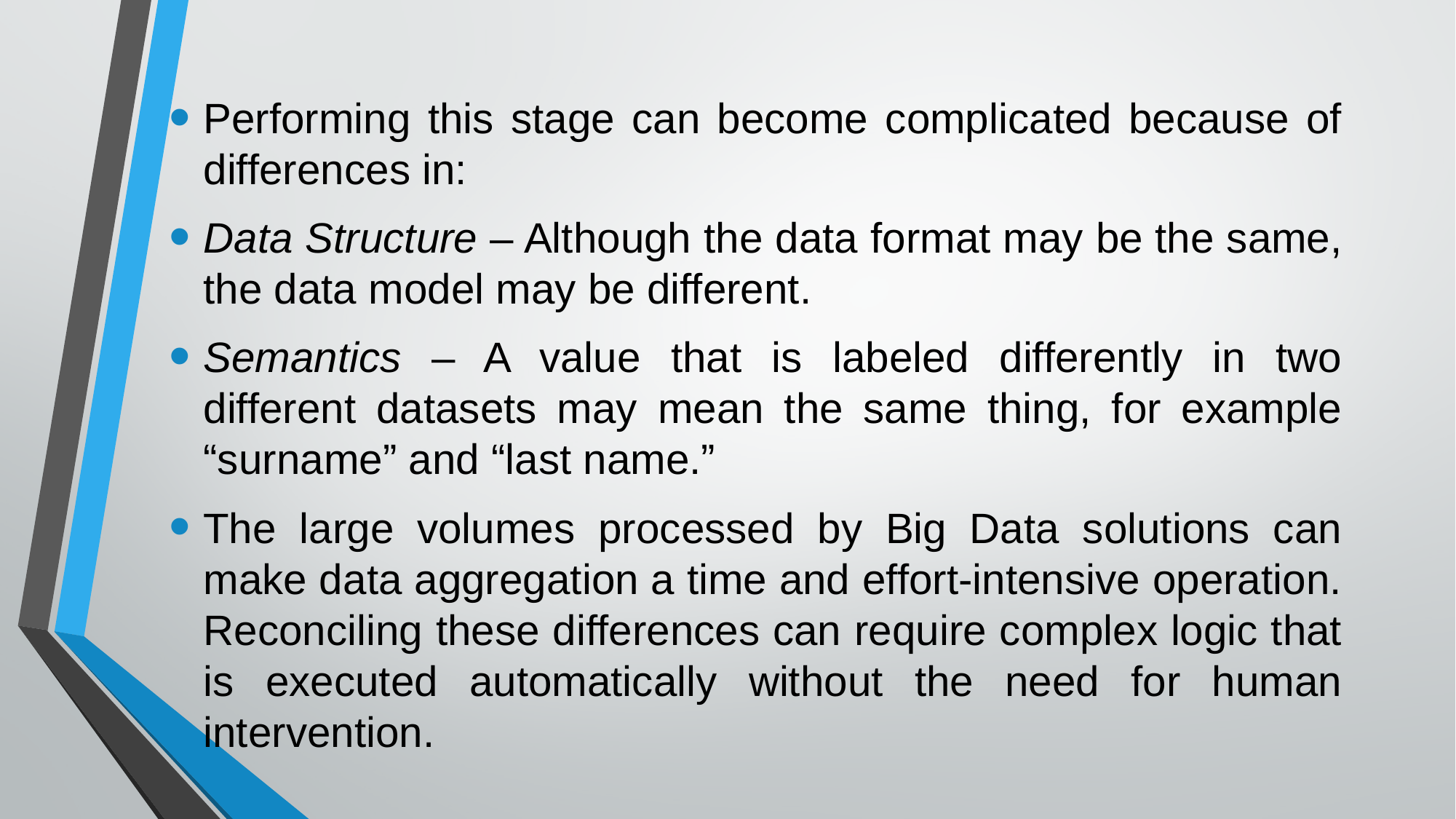

Performing this stage can become complicated because of differences in:
Data Structure – Although the data format may be the same, the data model may be different.
Semantics – A value that is labeled differently in two different datasets may mean the same thing, for example “surname” and “last name.”
The large volumes processed by Big Data solutions can make data aggregation a time and effort-intensive operation. Reconciling these differences can require complex logic that is executed automatically without the need for human intervention.